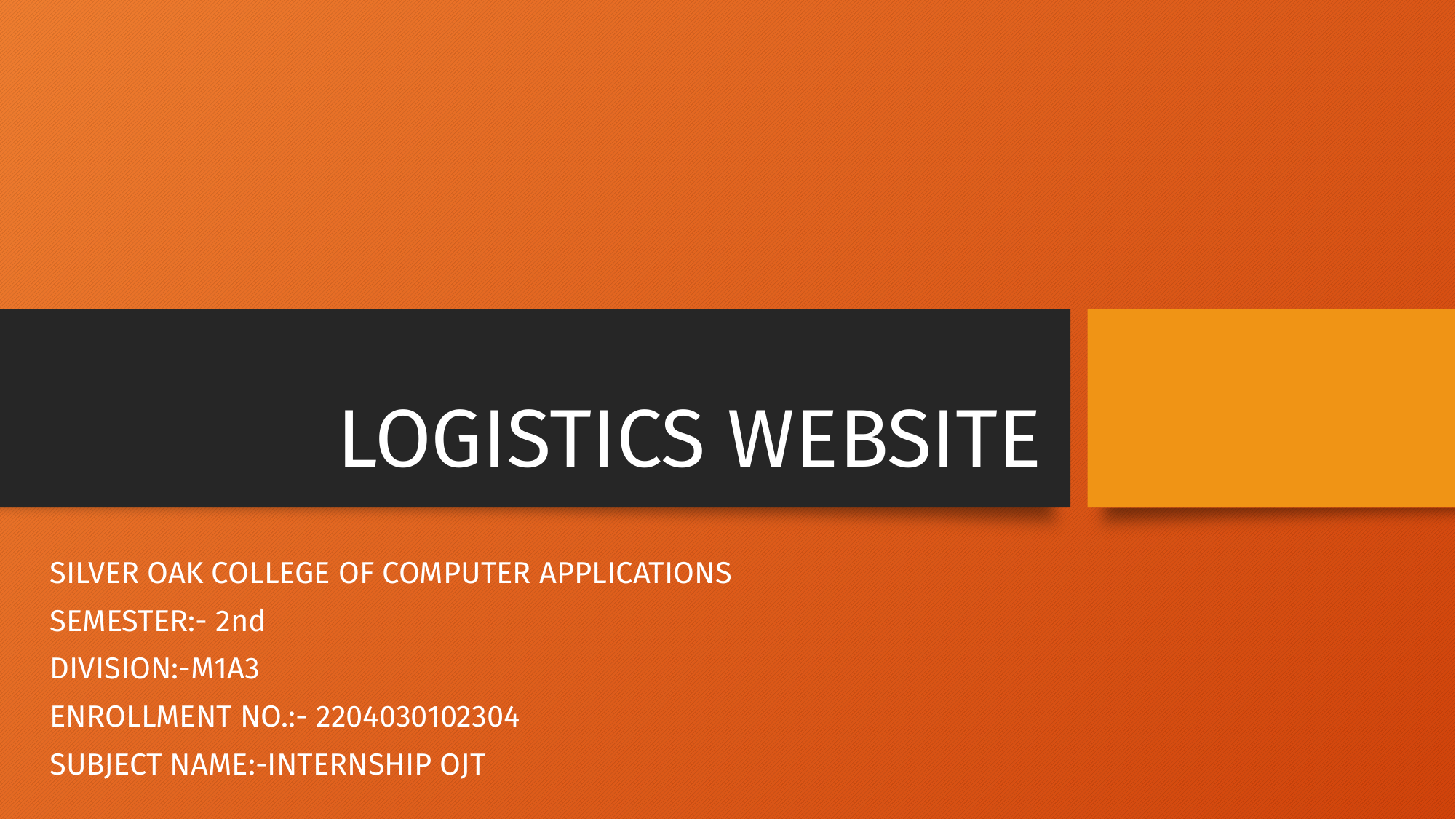

# LOGISTICS WEBSITE
SILVER OAK COLLEGE OF COMPUTER APPLICATIONS
SEMESTER:- 2nd
DIVISION:-M1A3
ENROLLMENT NO.:- 2204030102304
SUBJECT NAME:-INTERNSHIP OJT